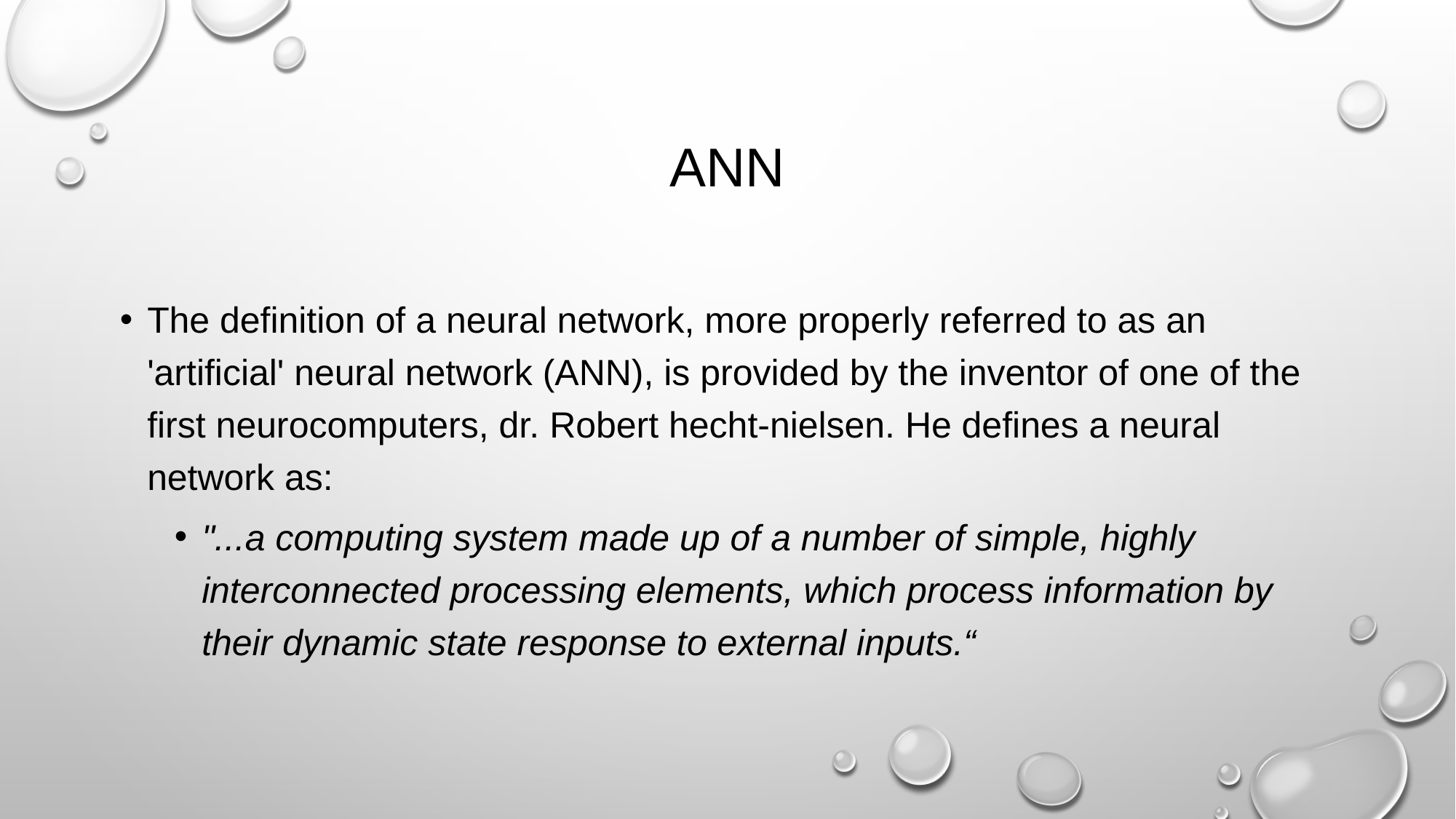

# ANN
The definition of a neural network, more properly referred to as an 'artificial' neural network (ANN), is provided by the inventor of one of the first neurocomputers, dr. Robert hecht-nielsen. He defines a neural network as:
"...a computing system made up of a number of simple, highly interconnected processing elements, which process information by their dynamic state response to external inputs.“